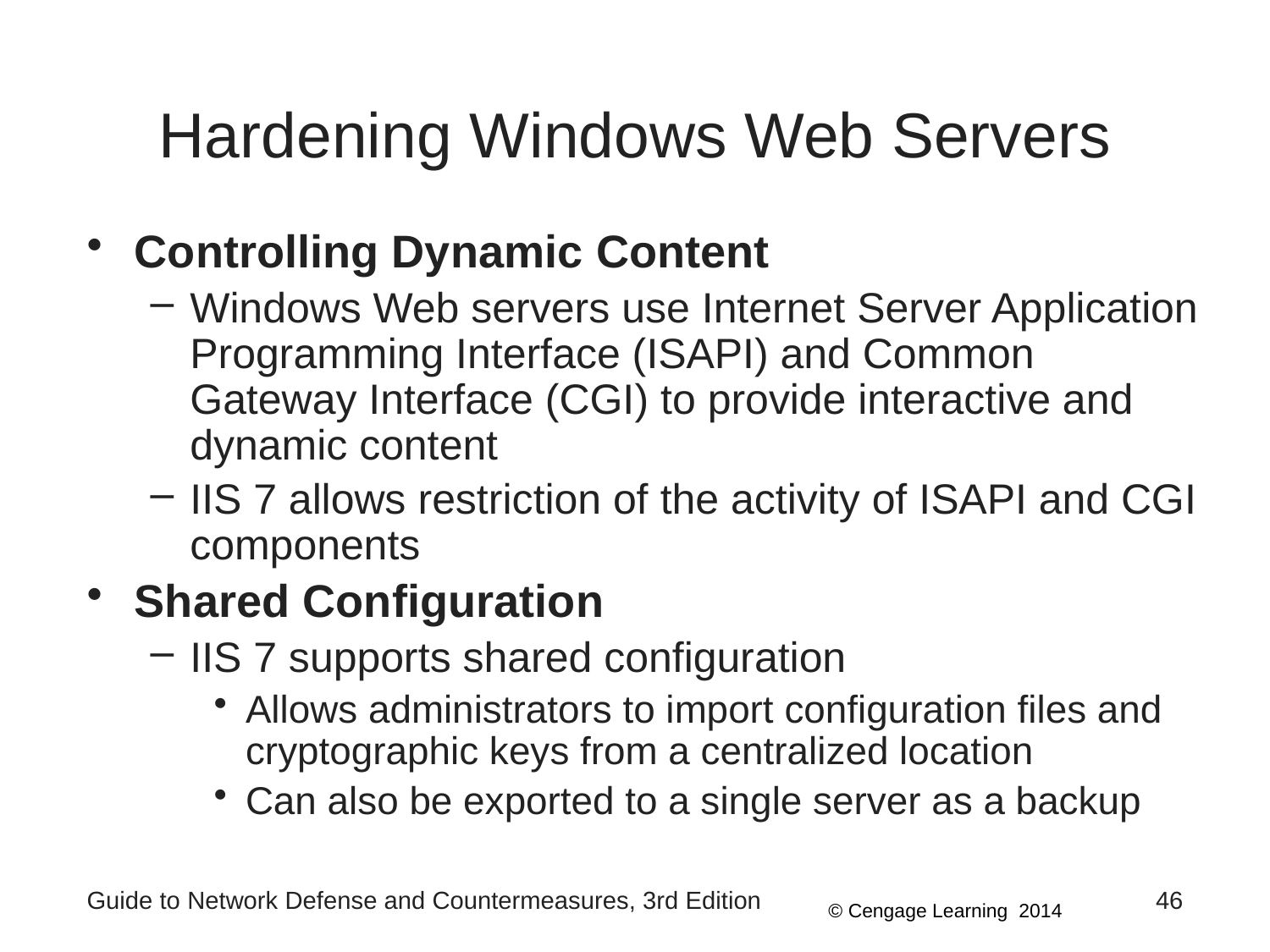

# Hardening Windows Web Servers
Controlling Dynamic Content
Windows Web servers use Internet Server Application Programming Interface (ISAPI) and Common Gateway Interface (CGI) to provide interactive and dynamic content
IIS 7 allows restriction of the activity of ISAPI and CGI components
Shared Configuration
IIS 7 supports shared configuration
Allows administrators to import configuration files and cryptographic keys from a centralized location
Can also be exported to a single server as a backup
Guide to Network Defense and Countermeasures, 3rd Edition
46